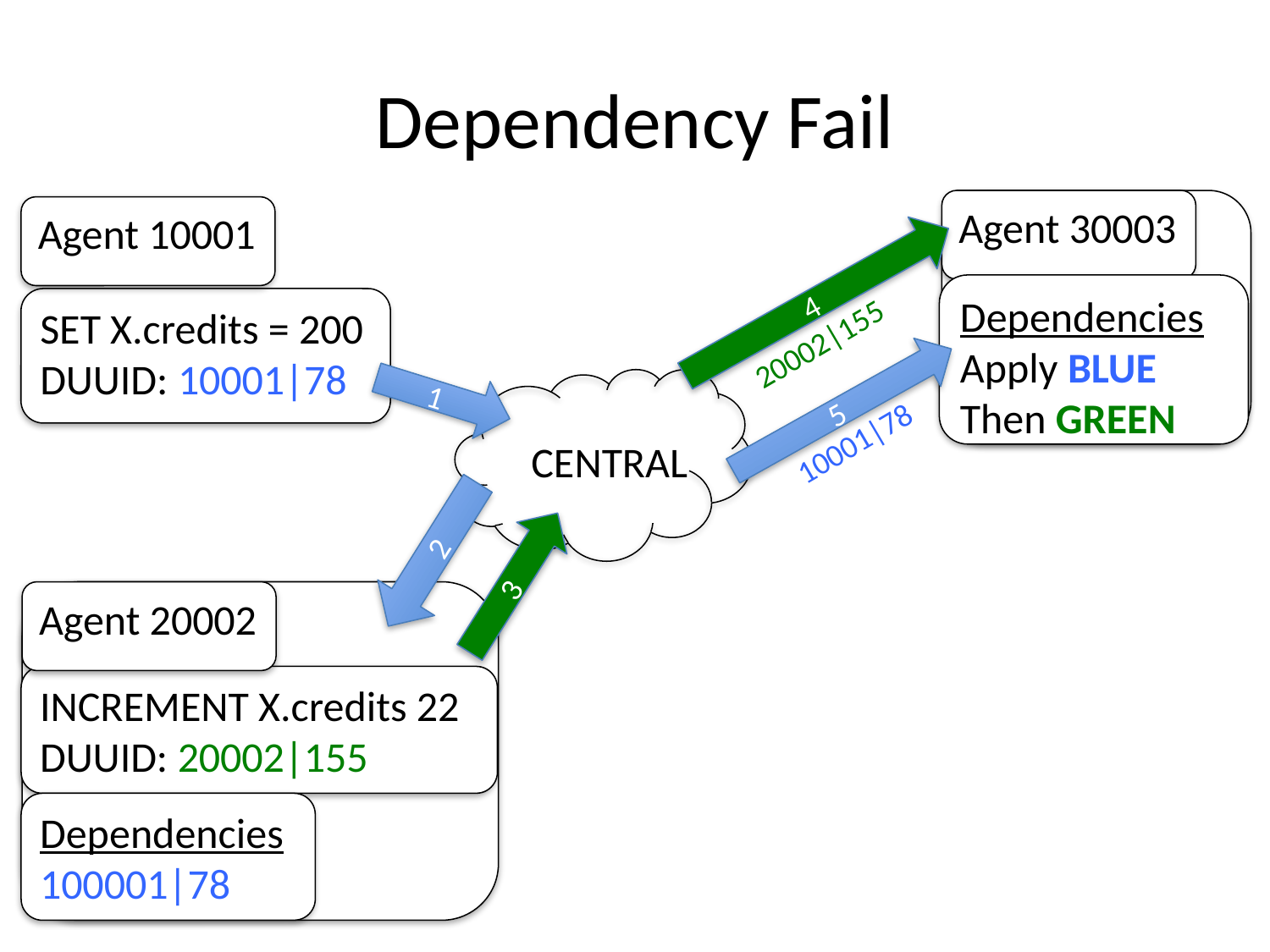

# Dependency Fail
Agent 30003

Agent 10001
4
Dependencies
Apply BLUE
Then GREEN
SET X.credits = 200
DUUID: 10001|78
20002|155
1

5
10001|78
CENTRAL
2
3
Agent 20002

INCREMENT X.credits 22
DUUID: 20002|155
Dependencies
100001|78